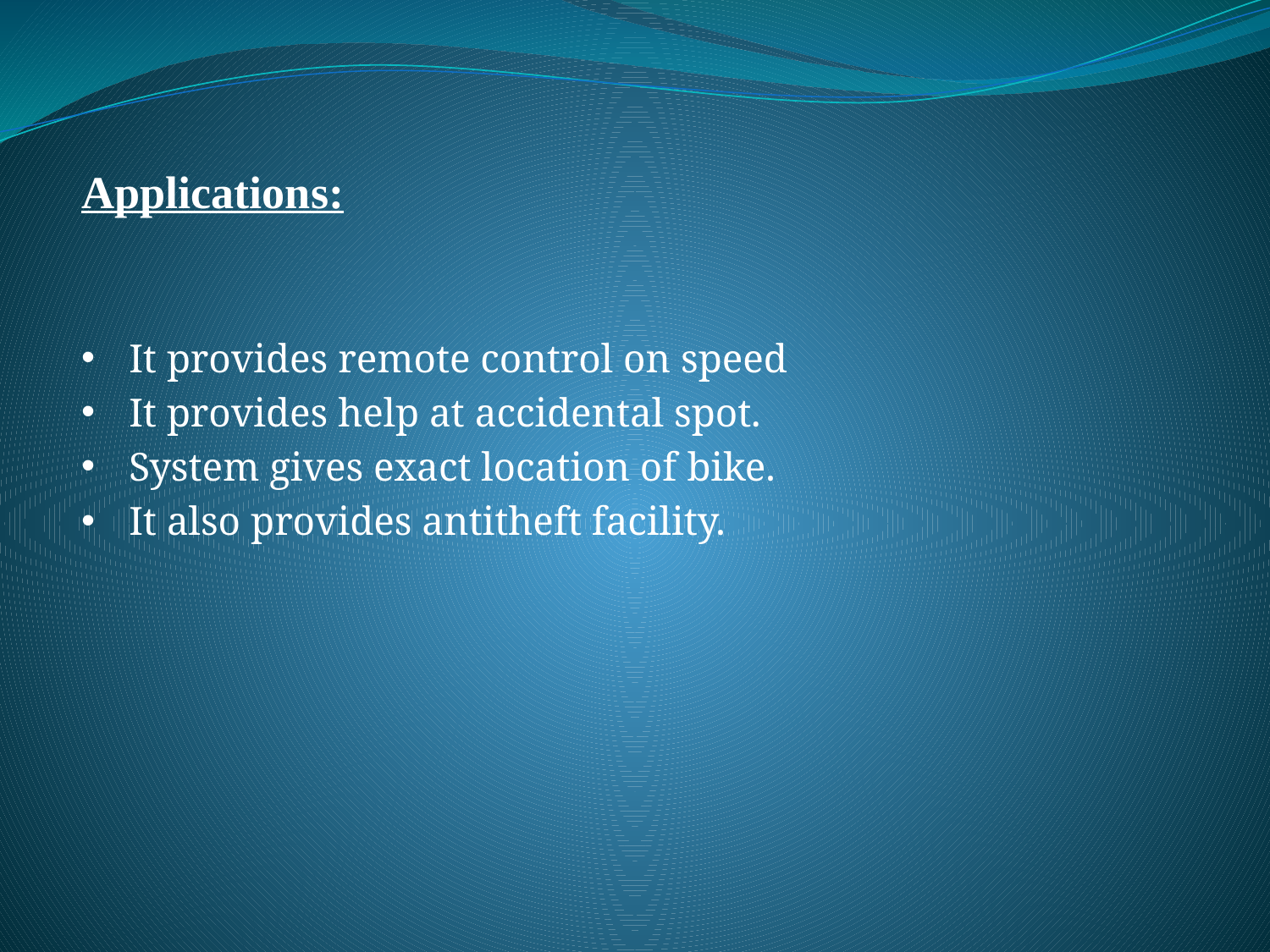

Applications:

It provides remote control on speed
It provides help at accidental spot.
System gives exact location of bike.
It also provides antitheft facility.